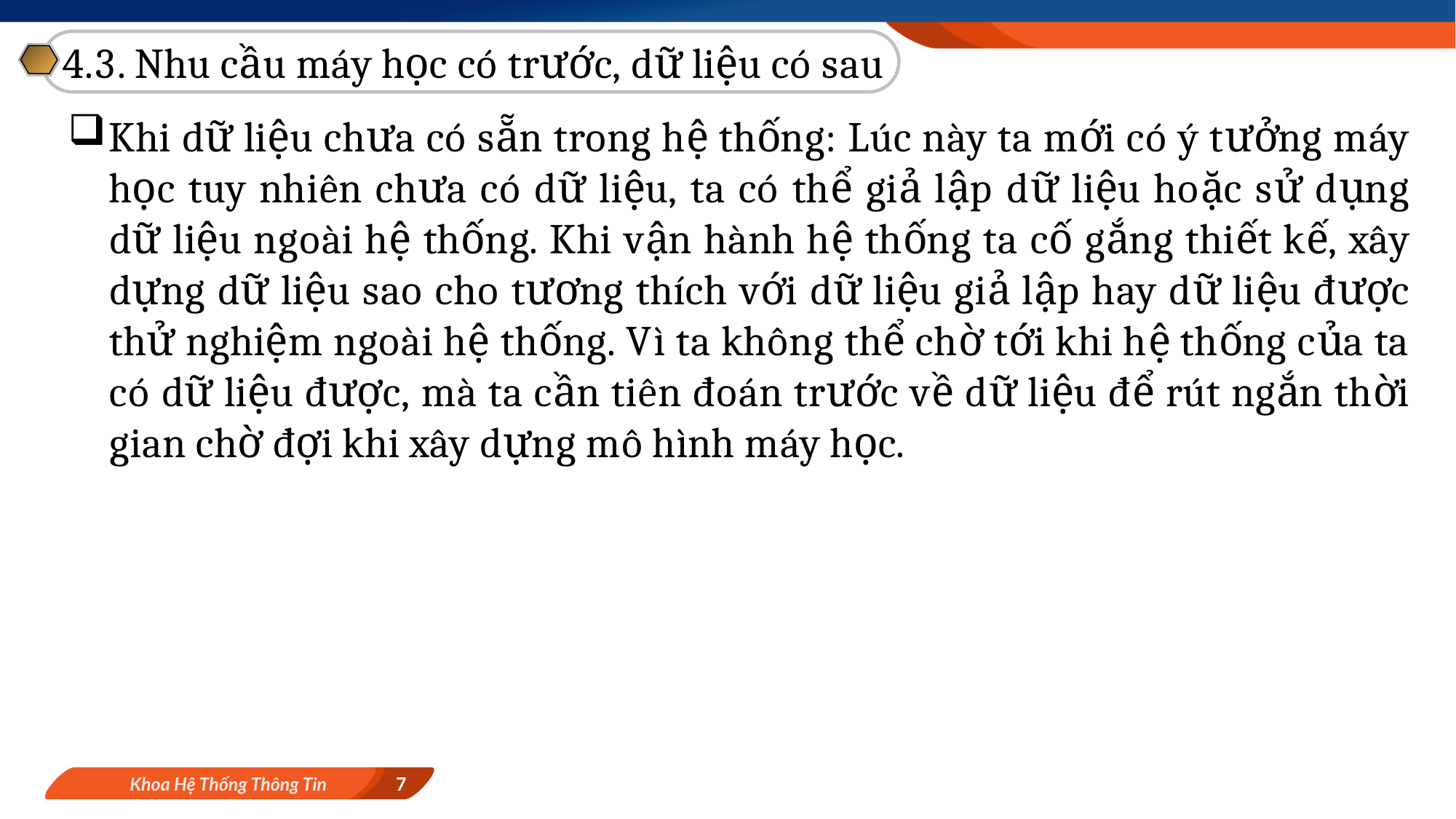

4.3. Nhu cầu máy học có trước, dữ liệu có sau

Khi dữ liệu chưa có sẵn trong hệ thống: Lúc này ta mới có ý tưởng máy học tuy nhiên chưa có dữ liệu, ta có thể giả lập dữ liệu hoặc sử dụng dữ liệu ngoài hệ thống. Khi vận hành hệ thống ta cố gắng thiết kế, xây dựng dữ liệu sao cho tương thích với dữ liệu giả lập hay dữ liệu được thử nghiệm ngoài hệ thống. Vì ta không thể chờ tới khi hệ thống của ta có dữ liệu được, mà ta cần tiên đoán trước về dữ liệu để rút ngắn thời gian chờ đợi khi xây dựng mô hình máy học.
7
Khoa Hệ Thống Thông Tin